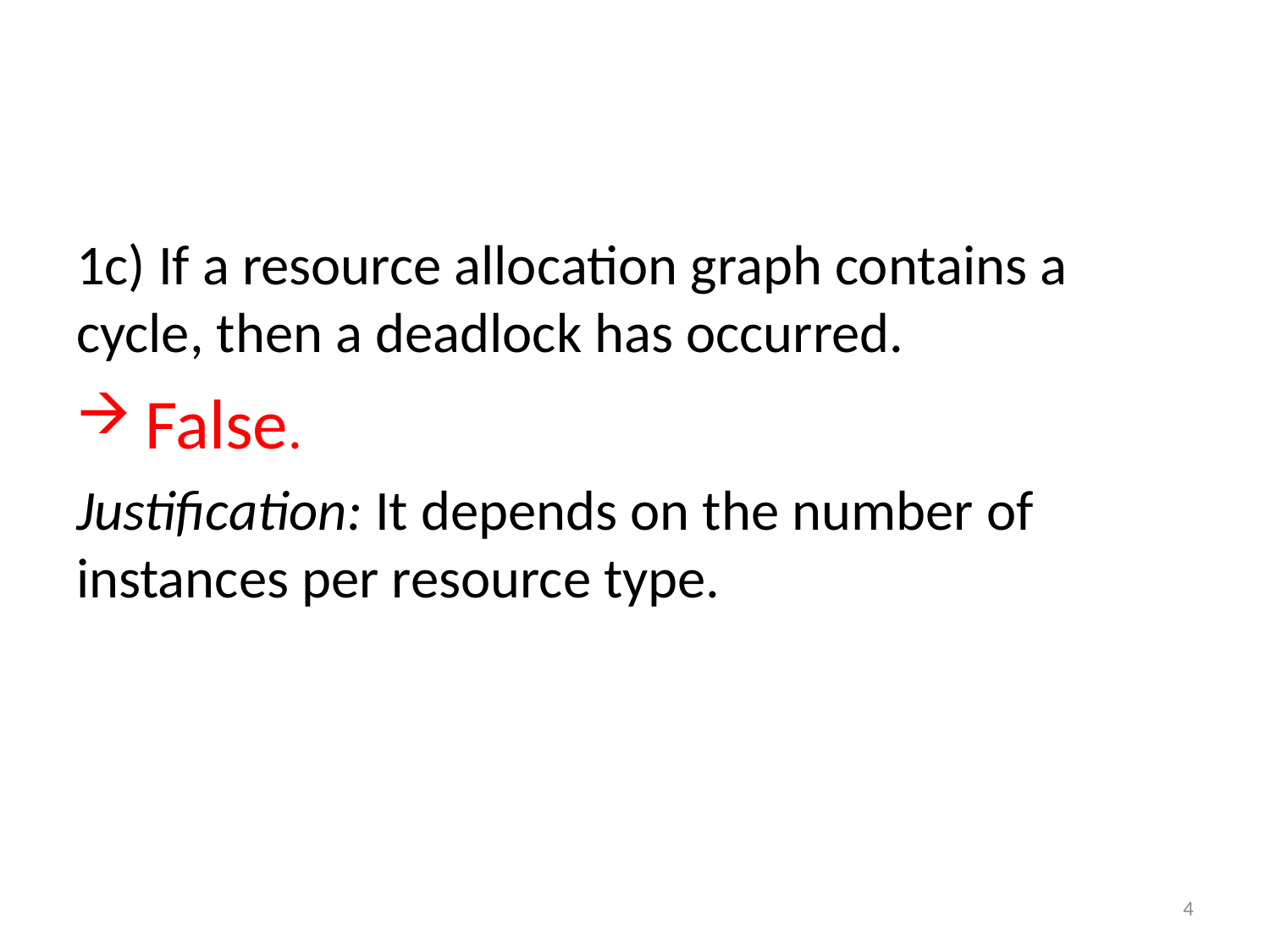

1c) If a resource allocation graph contains a cycle, then a deadlock has occurred.
 False.
Justification: It depends on the number of instances per resource type.
4